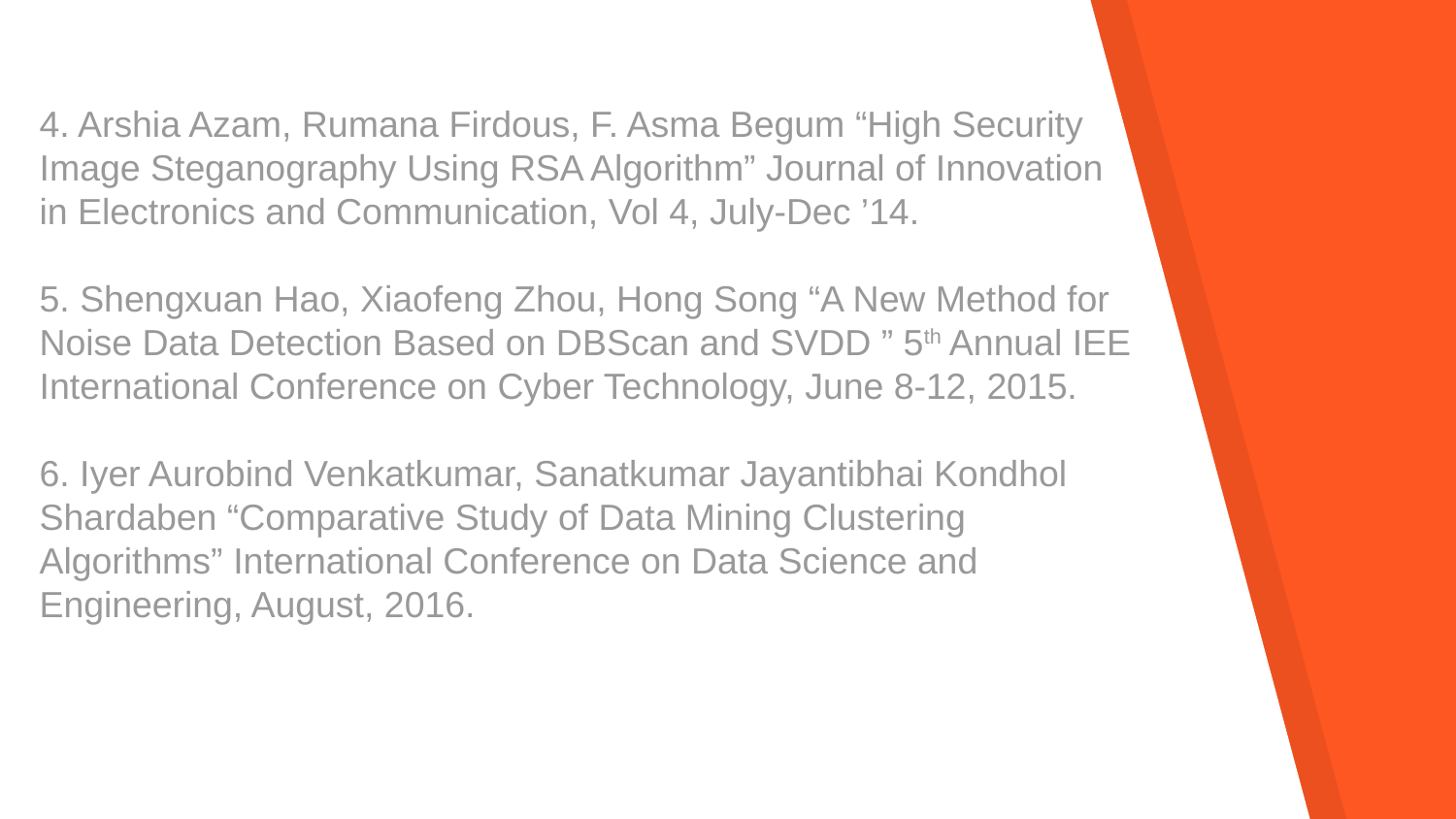

4. Arshia Azam, Rumana Firdous, F. Asma Begum “High Security Image Steganography Using RSA Algorithm” Journal of Innovation in Electronics and Communication, Vol 4, July-Dec ’14.

5. Shengxuan Hao, Xiaofeng Zhou, Hong Song “A New Method for Noise Data Detection Based on DBScan and SVDD ” 5th Annual IEE International Conference on Cyber Technology, June 8-12, 2015.

6. Iyer Aurobind Venkatkumar, Sanatkumar Jayantibhai Kondhol Shardaben “Comparative Study of Data Mining Clustering Algorithms” International Conference on Data Science and Engineering, August, 2016.